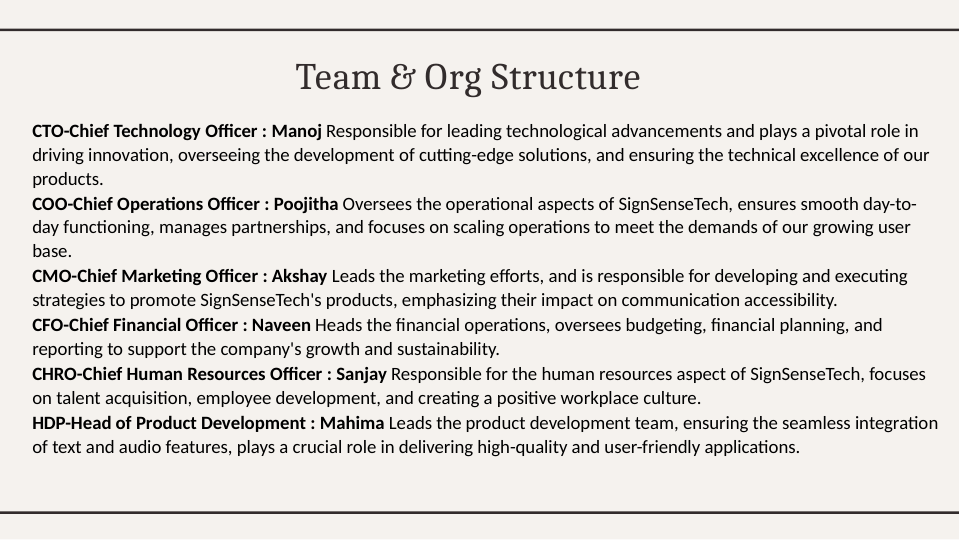

# Team & Org Structure
CTO-Chief Technology Officer : Manoj Responsible for leading technological advancements and plays a pivotal role in driving innovation, overseeing the development of cutting-edge solutions, and ensuring the technical excellence of our products.
COO-Chief Operations Officer : Poojitha Oversees the operational aspects of SignSenseTech, ensures smooth day-to-day functioning, manages partnerships, and focuses on scaling operations to meet the demands of our growing user base.
CMO-Chief Marketing Officer : Akshay Leads the marketing efforts, and is responsible for developing and executing strategies to promote SignSenseTech's products, emphasizing their impact on communication accessibility.
CFO-Chief Financial Officer : Naveen Heads the financial operations, oversees budgeting, financial planning, and reporting to support the company's growth and sustainability.
CHRO-Chief Human Resources Officer : Sanjay Responsible for the human resources aspect of SignSenseTech, focuses on talent acquisition, employee development, and creating a positive workplace culture.
HDP-Head of Product Development : Mahima Leads the product development team, ensuring the seamless integration of text and audio features, plays a crucial role in delivering high-quality and user-friendly applications.